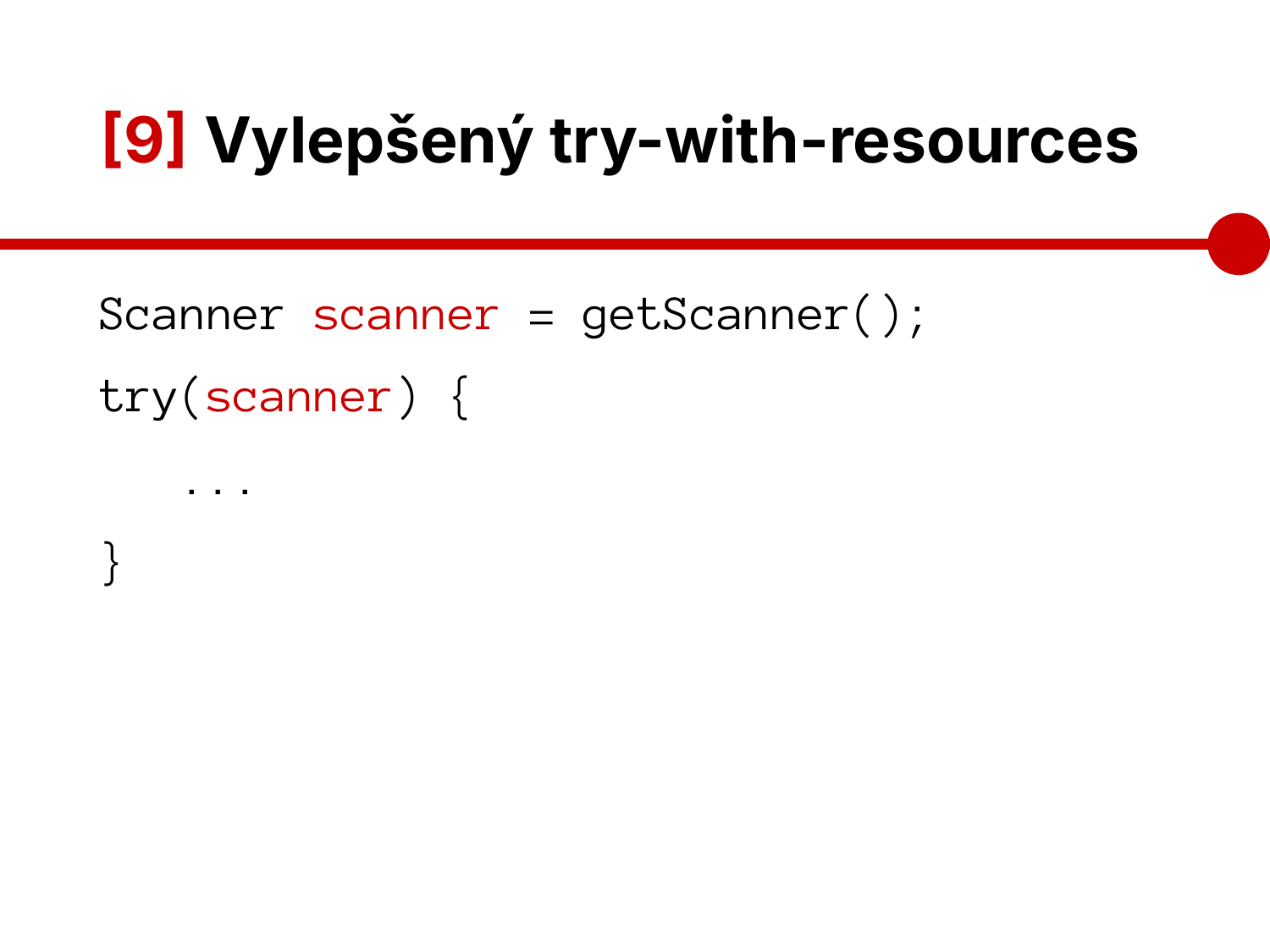

# [9] Vylepšený try-with-resources
Scanner scanner = getScanner();
try(scanner) {
   ...
}